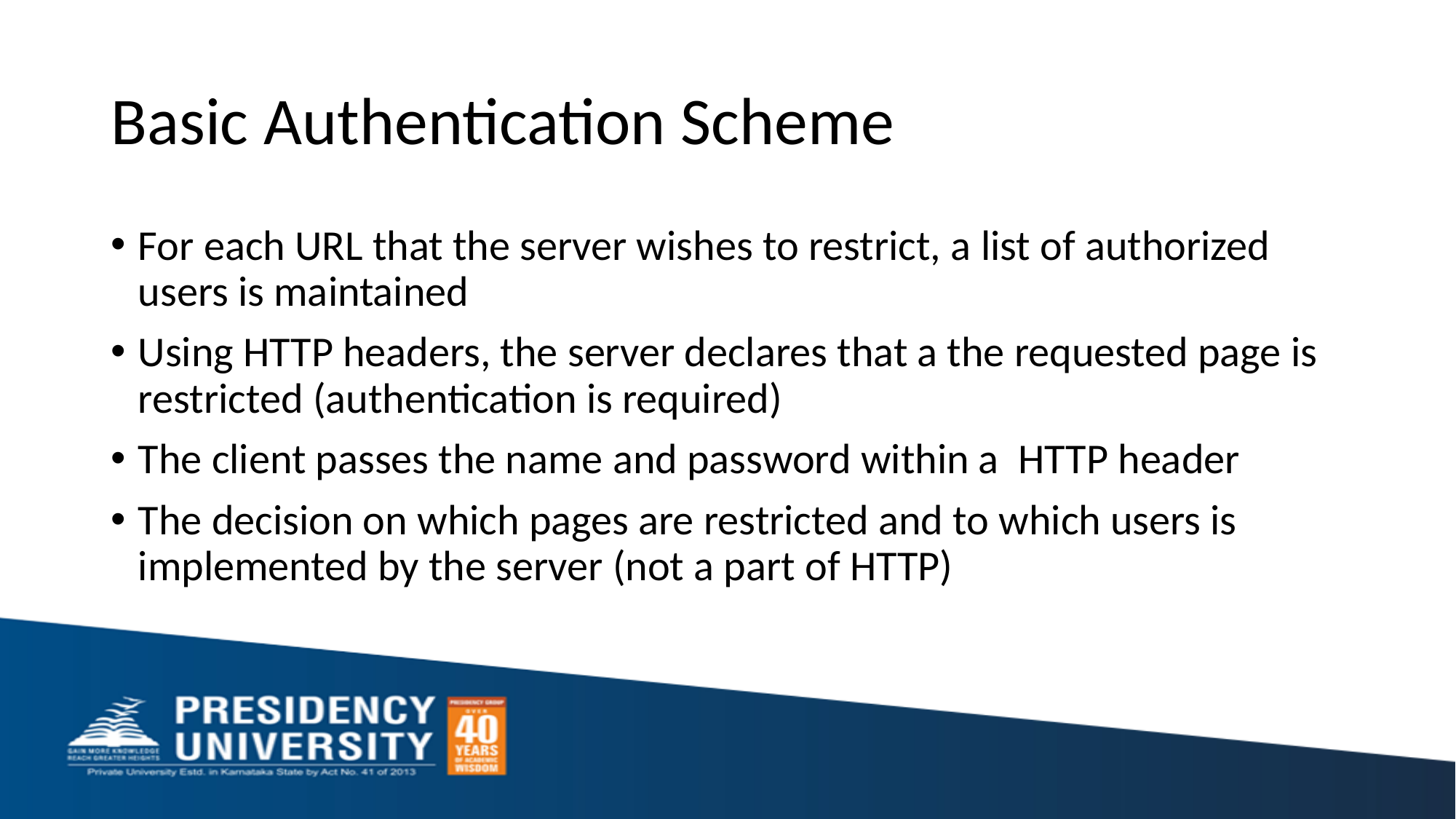

# Basic Authentication Scheme
For each URL that the server wishes to restrict, a list of authorized users is maintained
Using HTTP headers, the server declares that a the requested page is restricted (authentication is required)
The client passes the name and password within a  HTTP header
The decision on which pages are restricted and to which users is implemented by the server (not a part of HTTP)